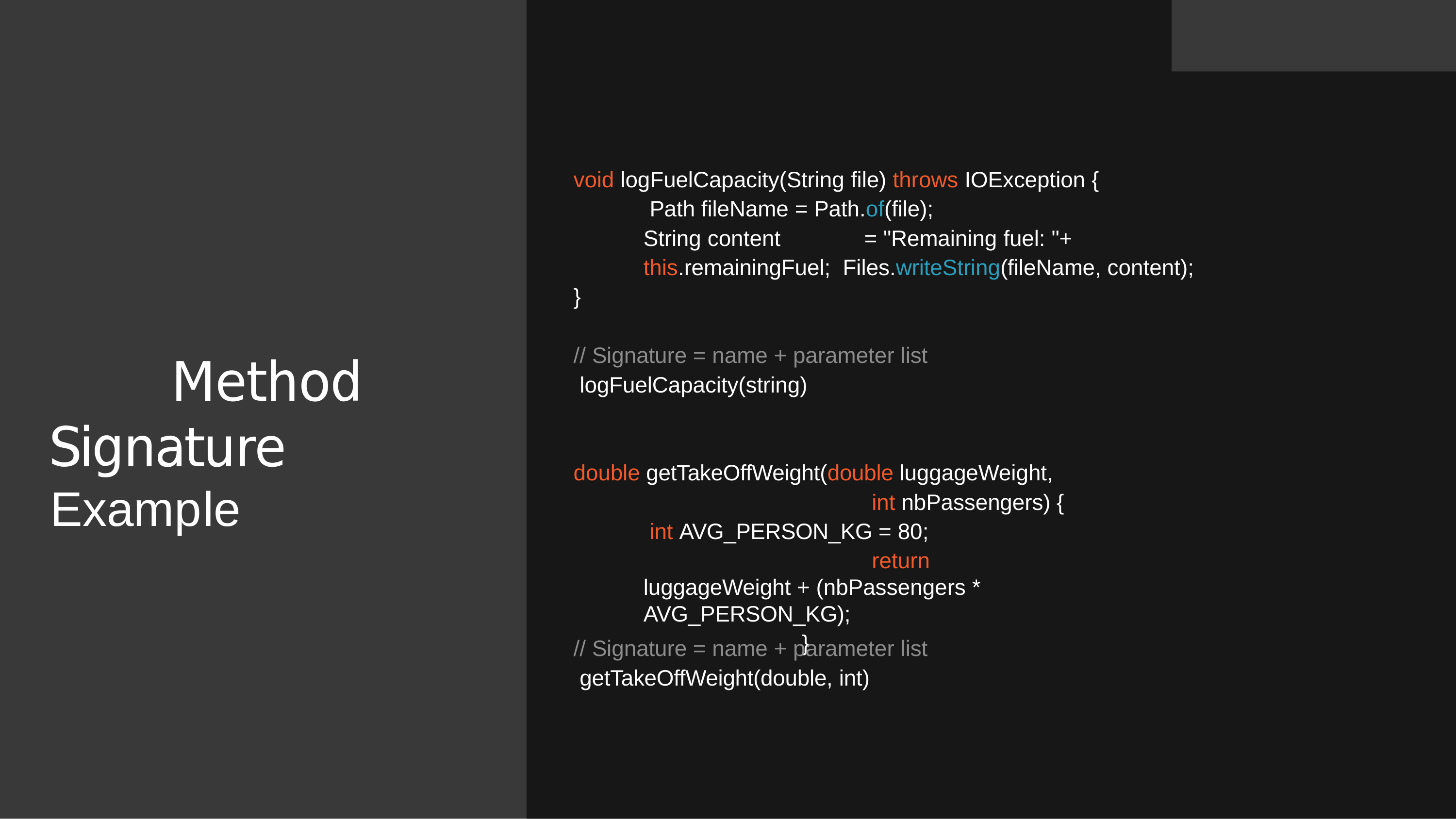

# void logFuelCapacity(String file) throws IOException {  Path fileName = Path.of(file);
String content	= "Remaining fuel: "+ this.remainingFuel;  Files.writeString(fileName, content);
}
// Signature = name + parameter list  logFuelCapacity(string)
Method  Signature Example
double getTakeOffWeight(double luggageWeight,
int nbPassengers) {  int AVG_PERSON_KG = 80;
return luggageWeight + (nbPassengers * AVG_PERSON_KG);
}
// Signature = name + parameter list  getTakeOffWeight(double, int)
4